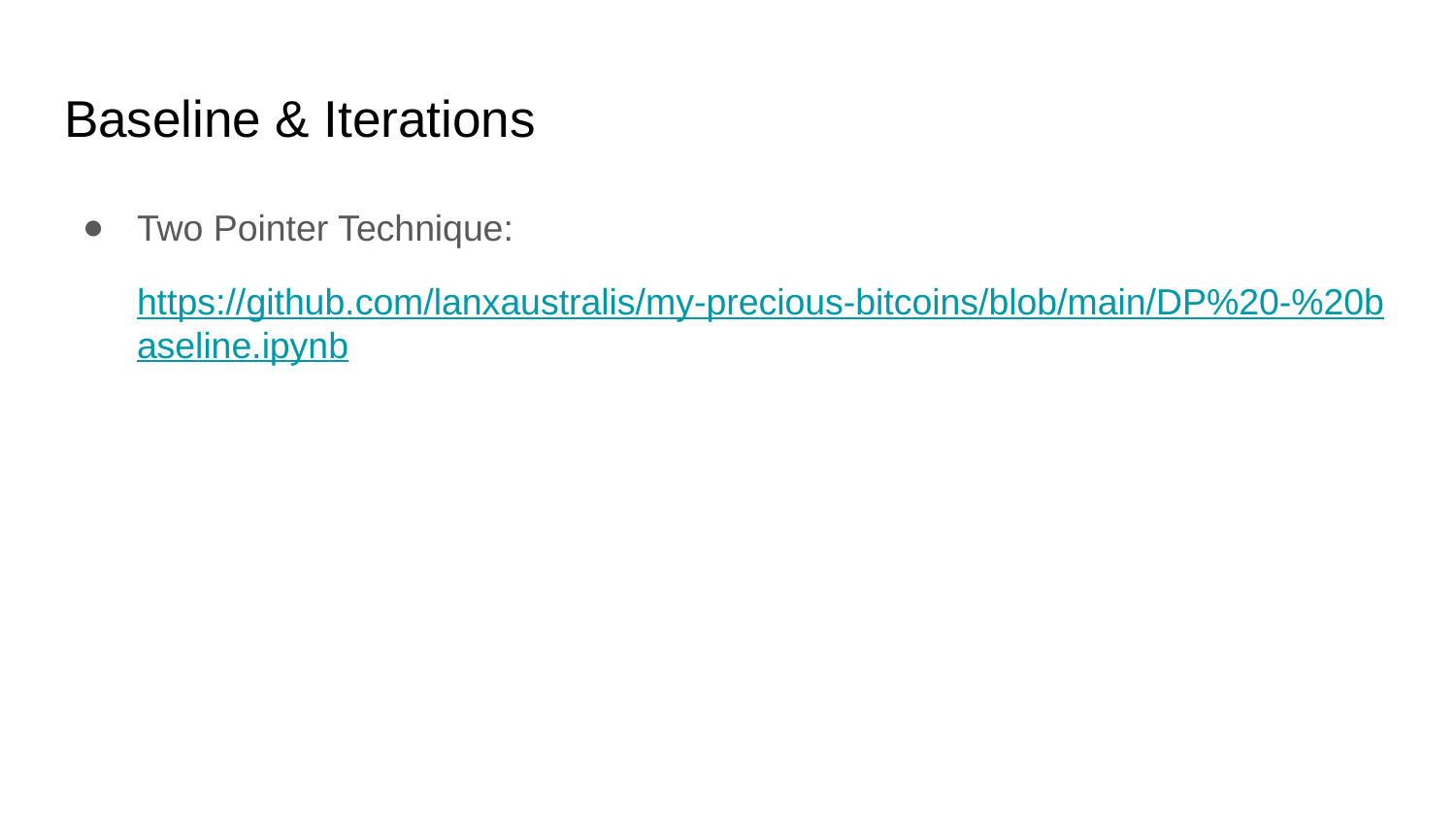

# Baseline & Iterations
Two Pointer Technique:
https://github.com/lanxaustralis/my-precious-bitcoins/blob/main/DP%20-%20baseline.ipynb